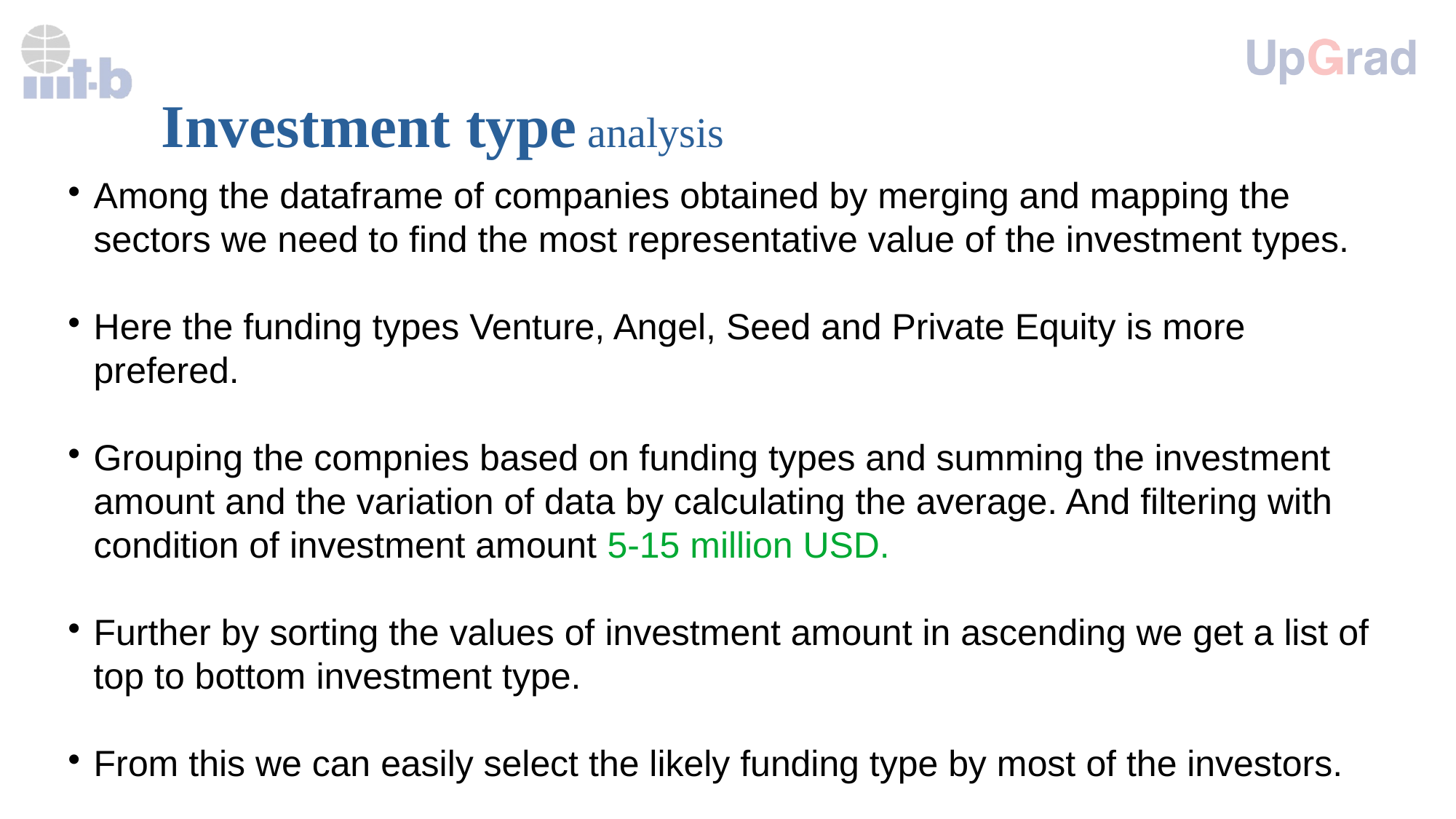

Investment type analysis
Among the dataframe of companies obtained by merging and mapping the sectors we need to find the most representative value of the investment types.

Here the funding types Venture, Angel, Seed and Private Equity is more prefered.

Grouping the compnies based on funding types and summing the investment amount and the variation of data by calculating the average. And filtering with condition of investment amount 5-15 million USD.

Further by sorting the values of investment amount in ascending we get a list of top to bottom investment type.

From this we can easily select the likely funding type by most of the investors.